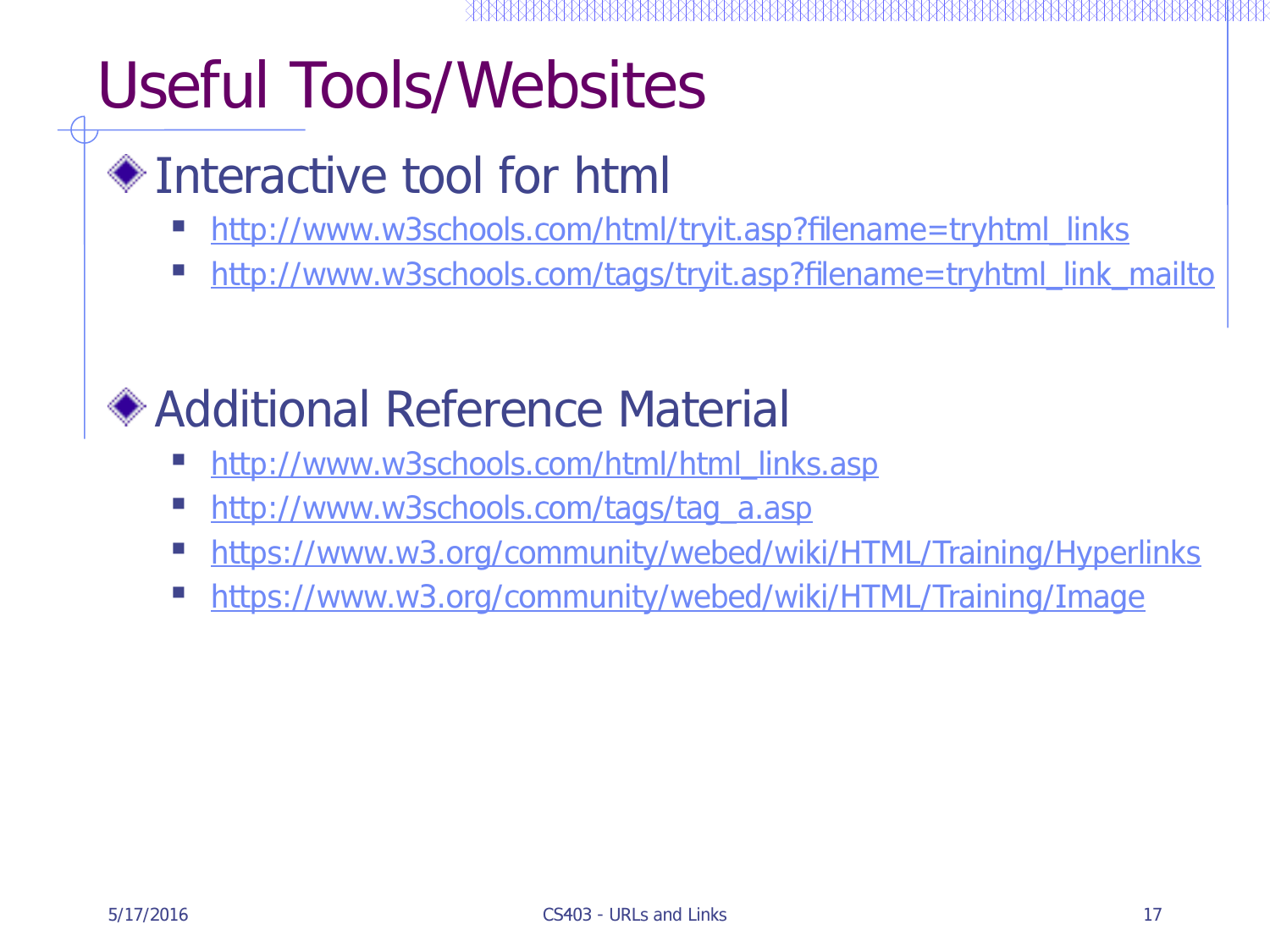

# Useful Tools/Websites
Interactive tool for html
http://www.w3schools.com/html/tryit.asp?filename=tryhtml_links
http://www.w3schools.com/tags/tryit.asp?filename=tryhtml_link_mailto

Additional Reference Material
http://www.w3schools.com/html/html_links.asp
http://www.w3schools.com/tags/tag_a.asp
https://www.w3.org/community/webed/wiki/HTML/Training/Hyperlinks
https://www.w3.org/community/webed/wiki/HTML/Training/Image

5/17/2016
CS403 - URLs and Links
17